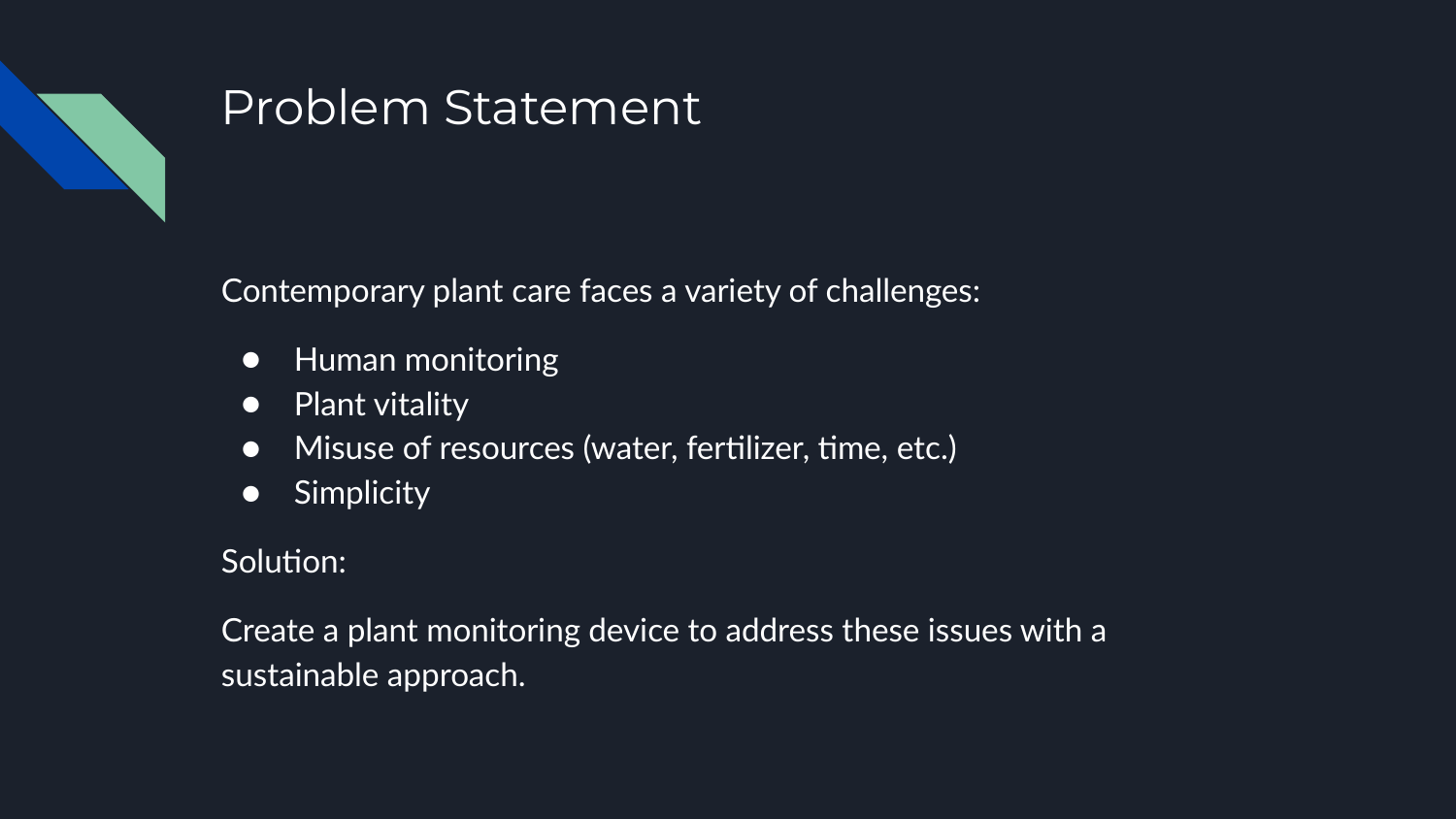

# Problem Statement
Contemporary plant care faces a variety of challenges:
Human monitoring
Plant vitality
Misuse of resources (water, fertilizer, time, etc.)
Simplicity
Solution:
Create a plant monitoring device to address these issues with a sustainable approach.